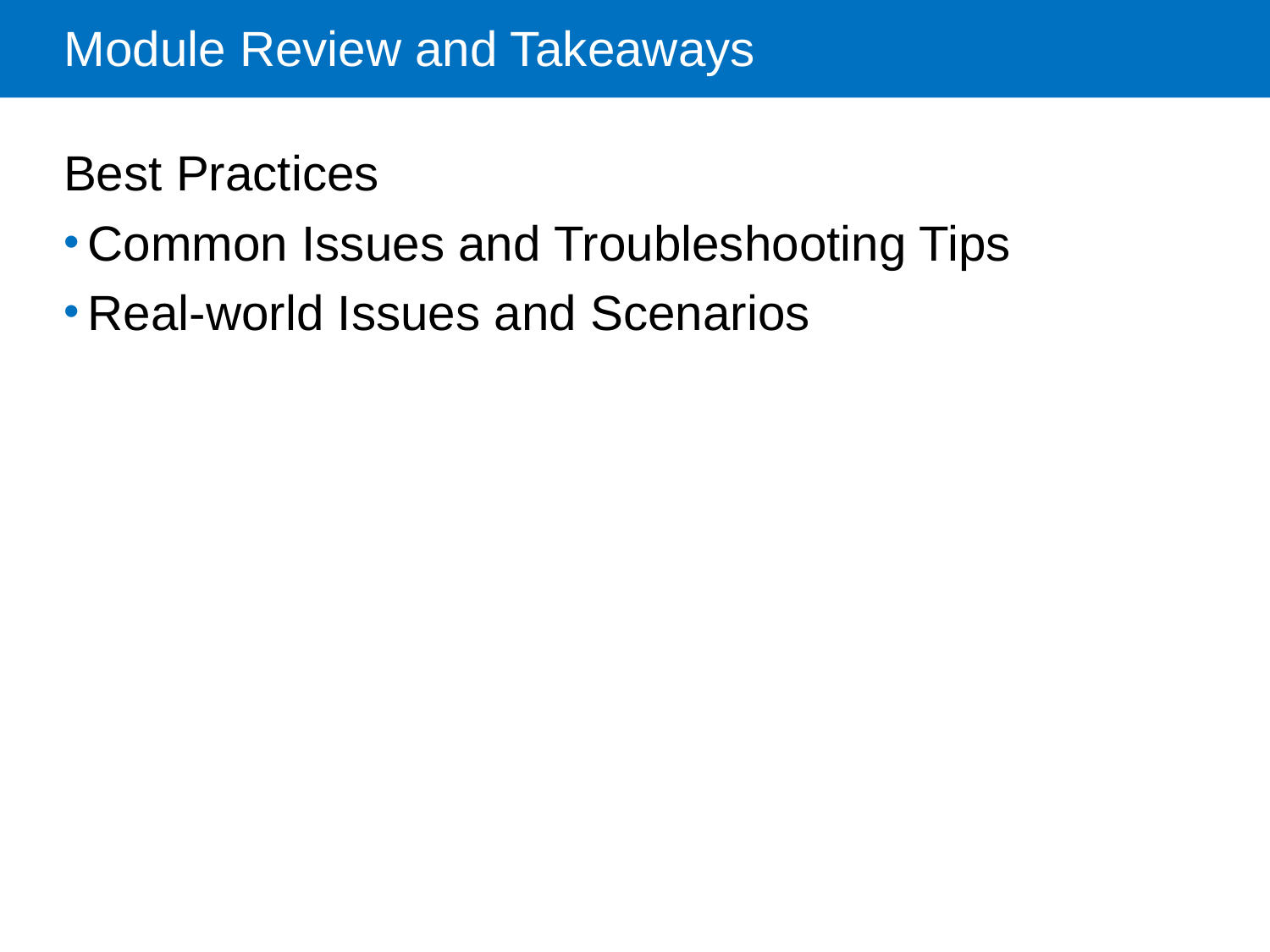

# Module Review and Takeaways
Best Practices
Common Issues and Troubleshooting Tips
Real-world Issues and Scenarios